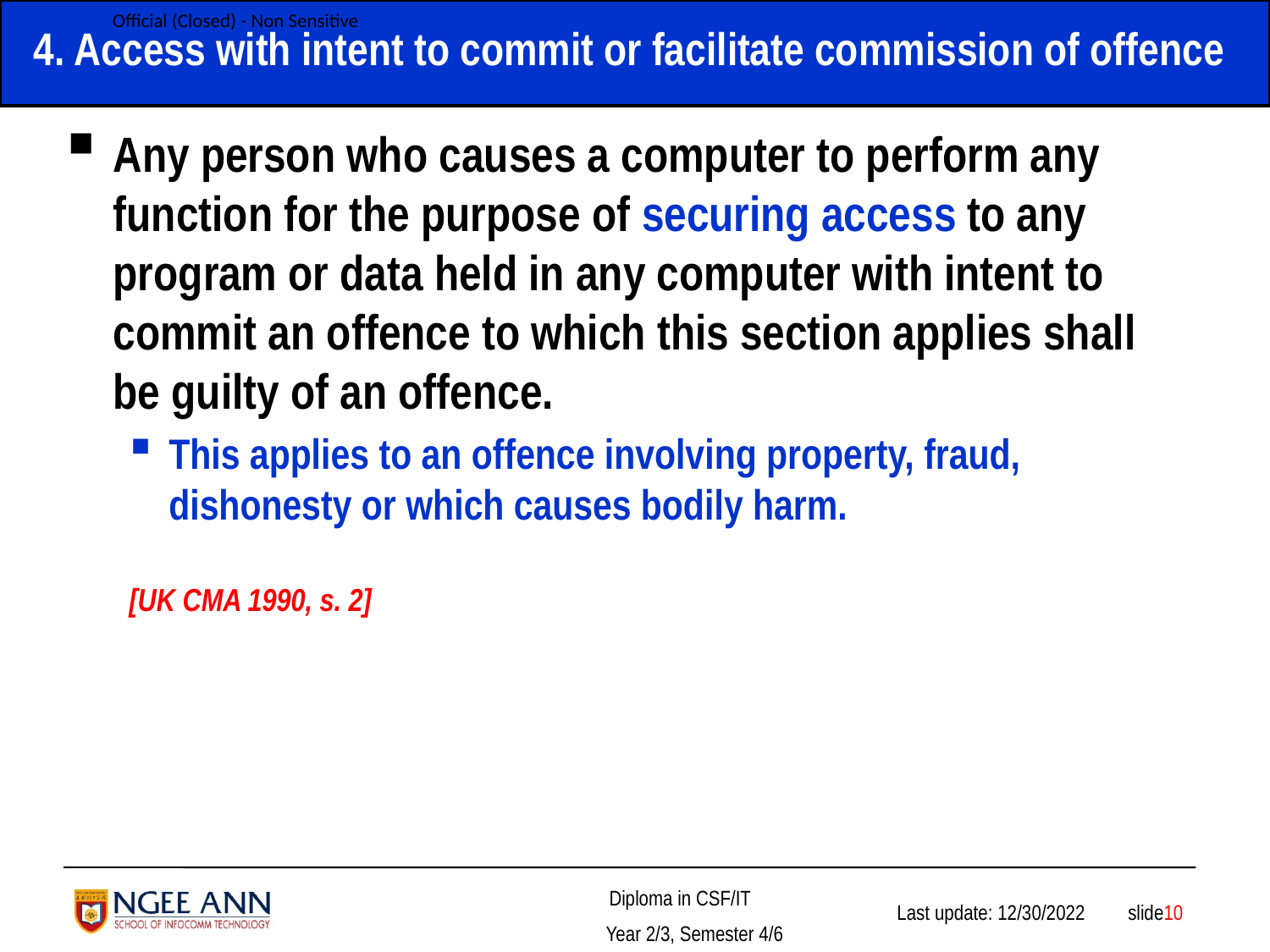

# 4. Access with intent to commit or facilitate commission of offence
Any person who causes a computer to perform any function for the purpose of securing access to any program or data held in any computer with intent to commit an offence to which this section applies shall be guilty of an offence.
This applies to an offence involving property, fraud, dishonesty or which causes bodily harm.

[UK CMA 1990, s. 2]
    slide10